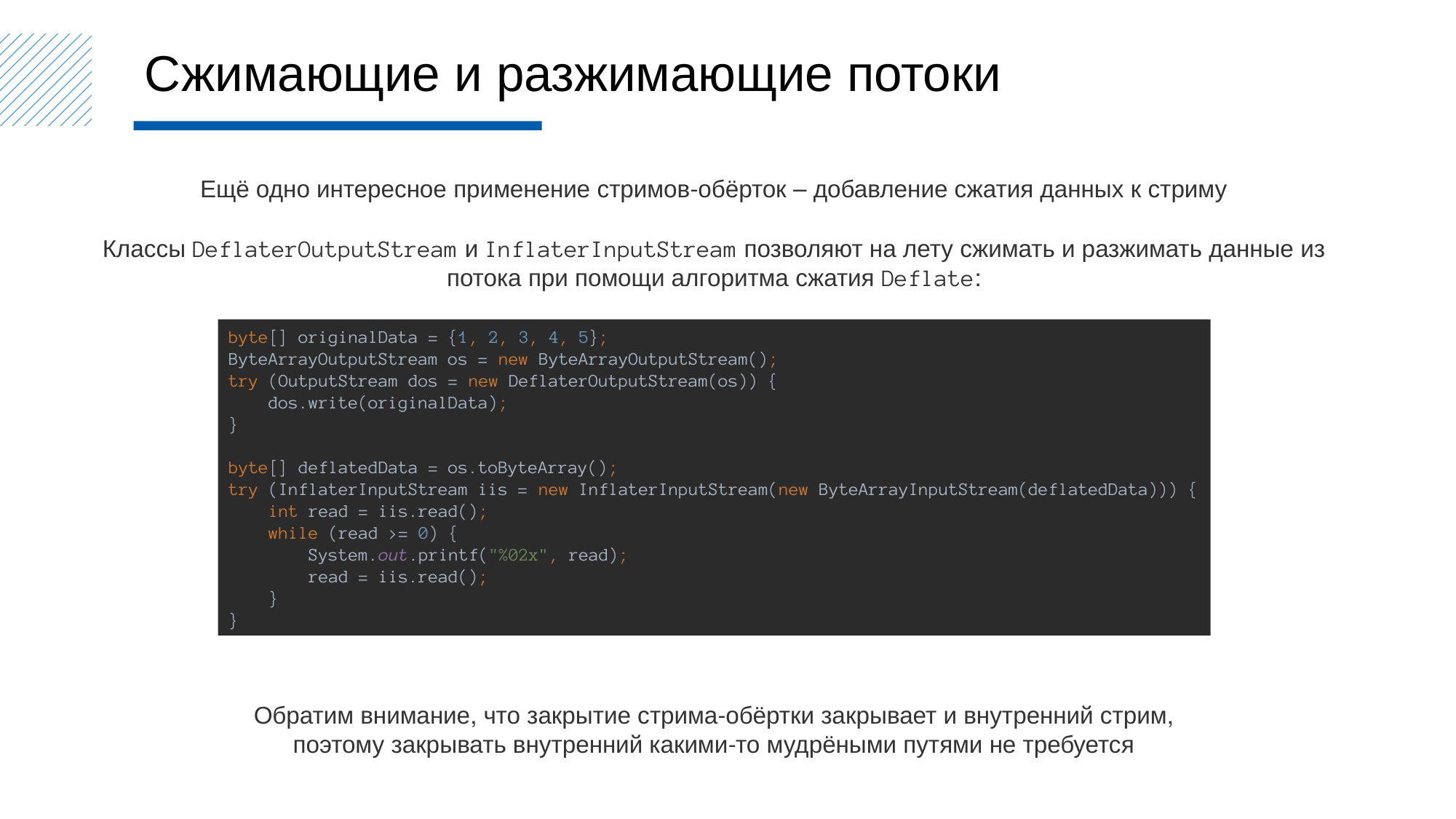

Сжимающие и разжимающие потоки
Ещё одно интересное применение стримов-обёрток – добавление сжатия данных к стриму
Классы DeflaterOutputStream и InflaterInputStream позволяют на лету сжимать и разжимать данные из потока при помощи алгоритма сжатия Deflate:
byte[] originalData = {1, 2, 3, 4, 5};
ByteArrayOutputStream os = new ByteArrayOutputStream();
try (OutputStream dos = new DeflaterOutputStream(os)) {
    dos.write(originalData);
}
byte[] deflatedData = os.toByteArray();
try (InflaterInputStream iis = new InflaterInputStream(new ByteArrayInputStream(deflatedData))) {
    int read = iis.read();
    while (read >= 0) {
        System.out.printf("%02x", read);
        read = iis.read();
    }
}
Обратим внимание, что закрытие стрима-обёртки закрывает и внутренний стрим,
поэтому закрывать внутренний какими-то мудрёными путями не требуется